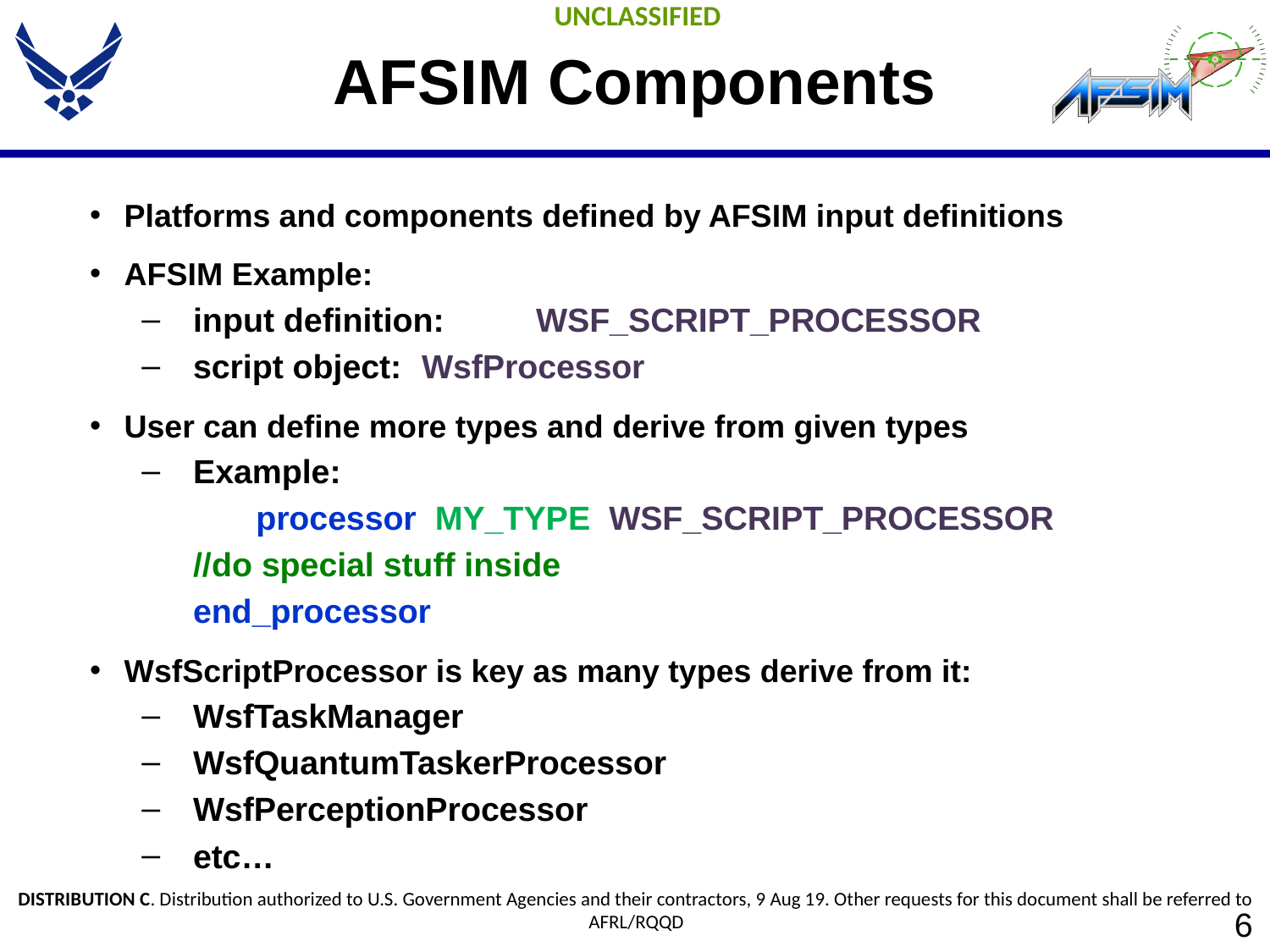

# AFSIM Components
Platforms and components defined by AFSIM input definitions
AFSIM Example:
input definition: 	WSF_SCRIPT_PROCESSOR
script object: 	WsfProcessor
User can define more types and derive from given types
Example:
	processor  MY_TYPE  WSF_SCRIPT_PROCESSOR
			//do special stuff inside
		end_processor
WsfScriptProcessor is key as many types derive from it:
WsfTaskManager
WsfQuantumTaskerProcessor
WsfPerceptionProcessor
etc…